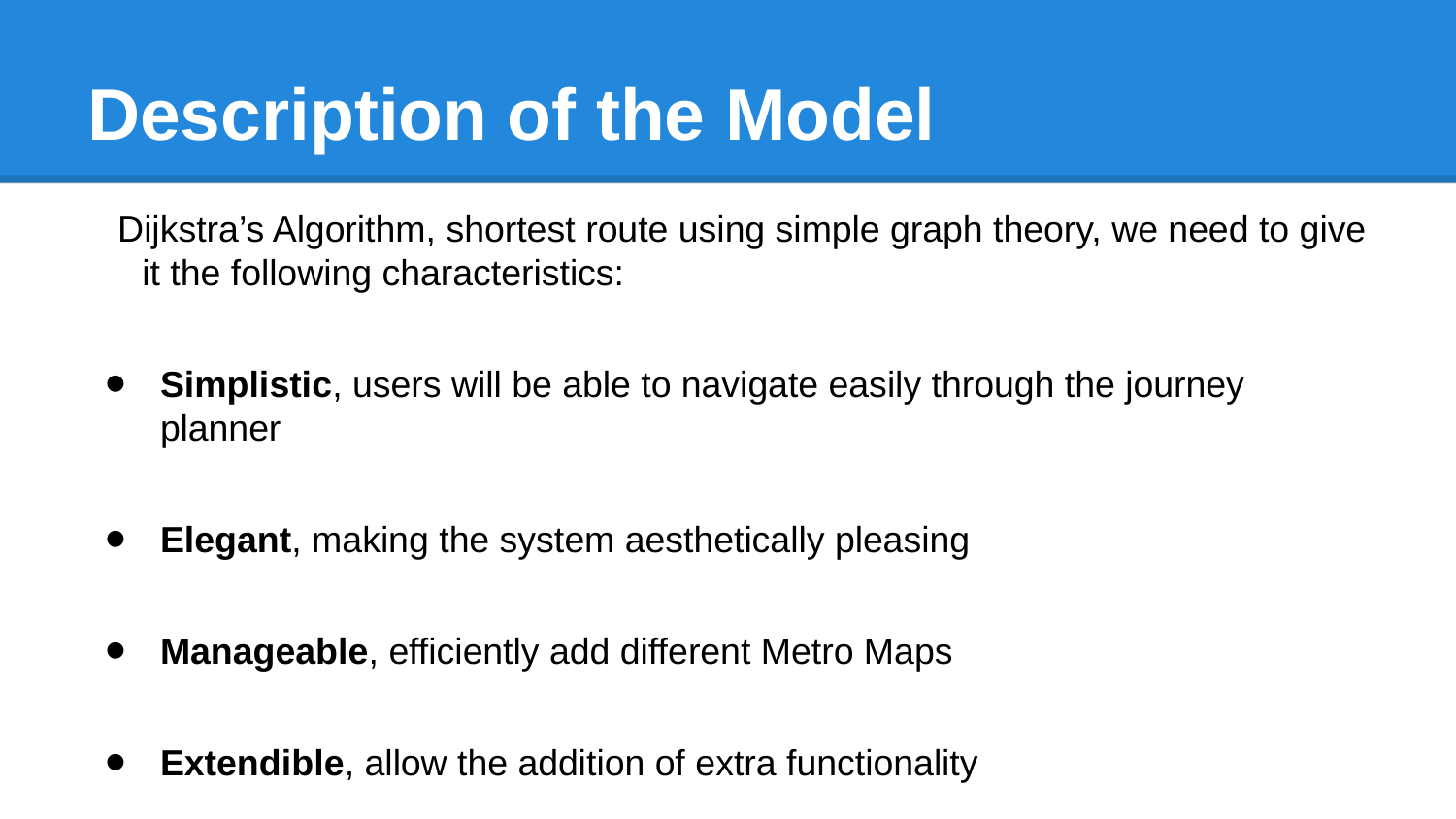

# Description of the Model
Dijkstra’s Algorithm, shortest route using simple graph theory, we need to give it the following characteristics:

Simplistic, users will be able to navigate easily through the journey planner

Elegant, making the system aesthetically pleasing

Manageable, efficiently add different Metro Maps

Extendible, allow the addition of extra functionality